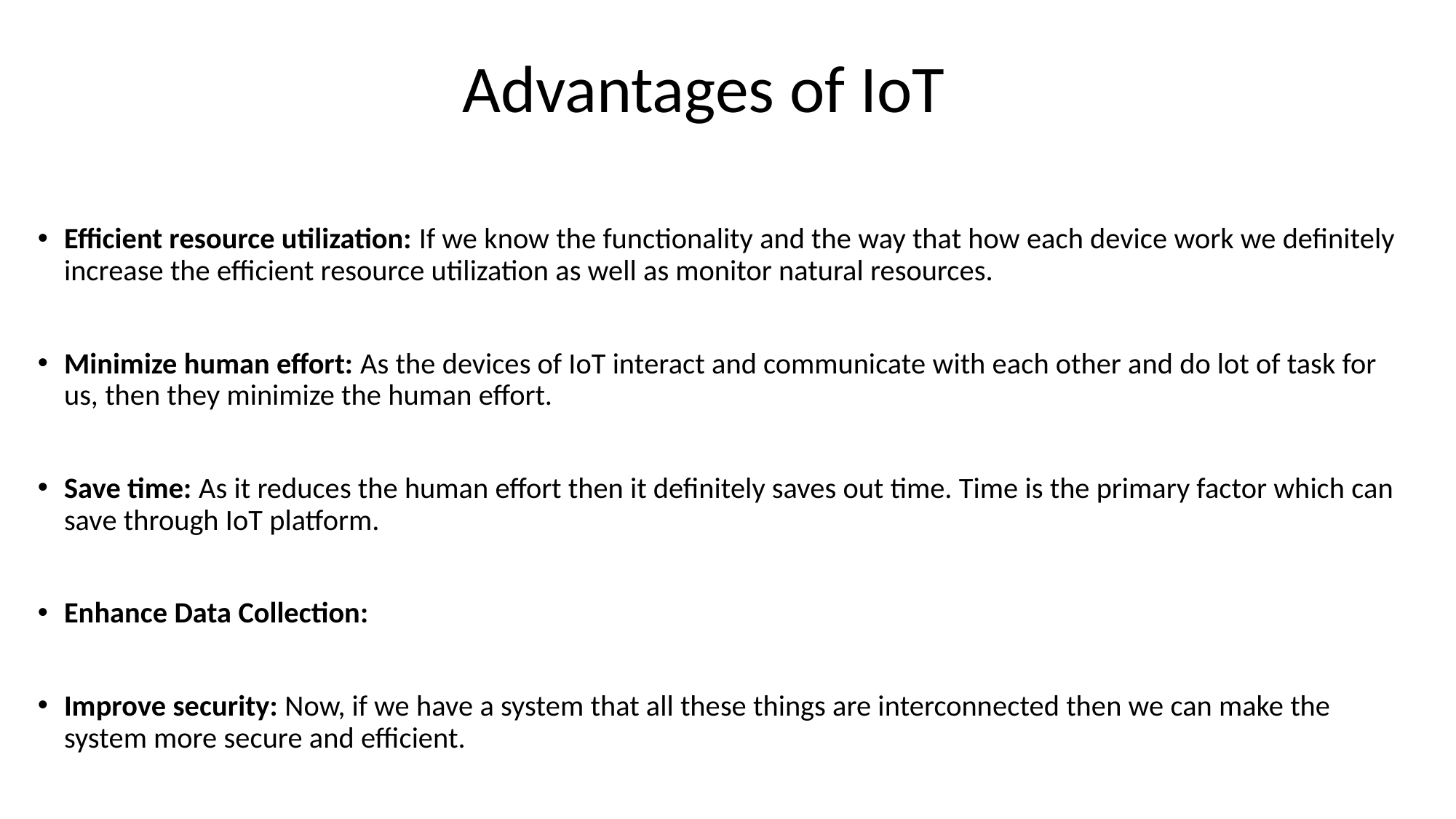

# Advantages of IoT
Efficient resource utilization: If we know the functionality and the way that how each device work we definitely increase the efficient resource utilization as well as monitor natural resources.

Minimize human effort: As the devices of IoT interact and communicate with each other and do lot of task for us, then they minimize the human effort.

Save time: As it reduces the human effort then it definitely saves out time. Time is the primary factor which can save through IoT platform.

Enhance Data Collection:

Improve security: Now, if we have a system that all these things are interconnected then we can make the system more secure and efficient.